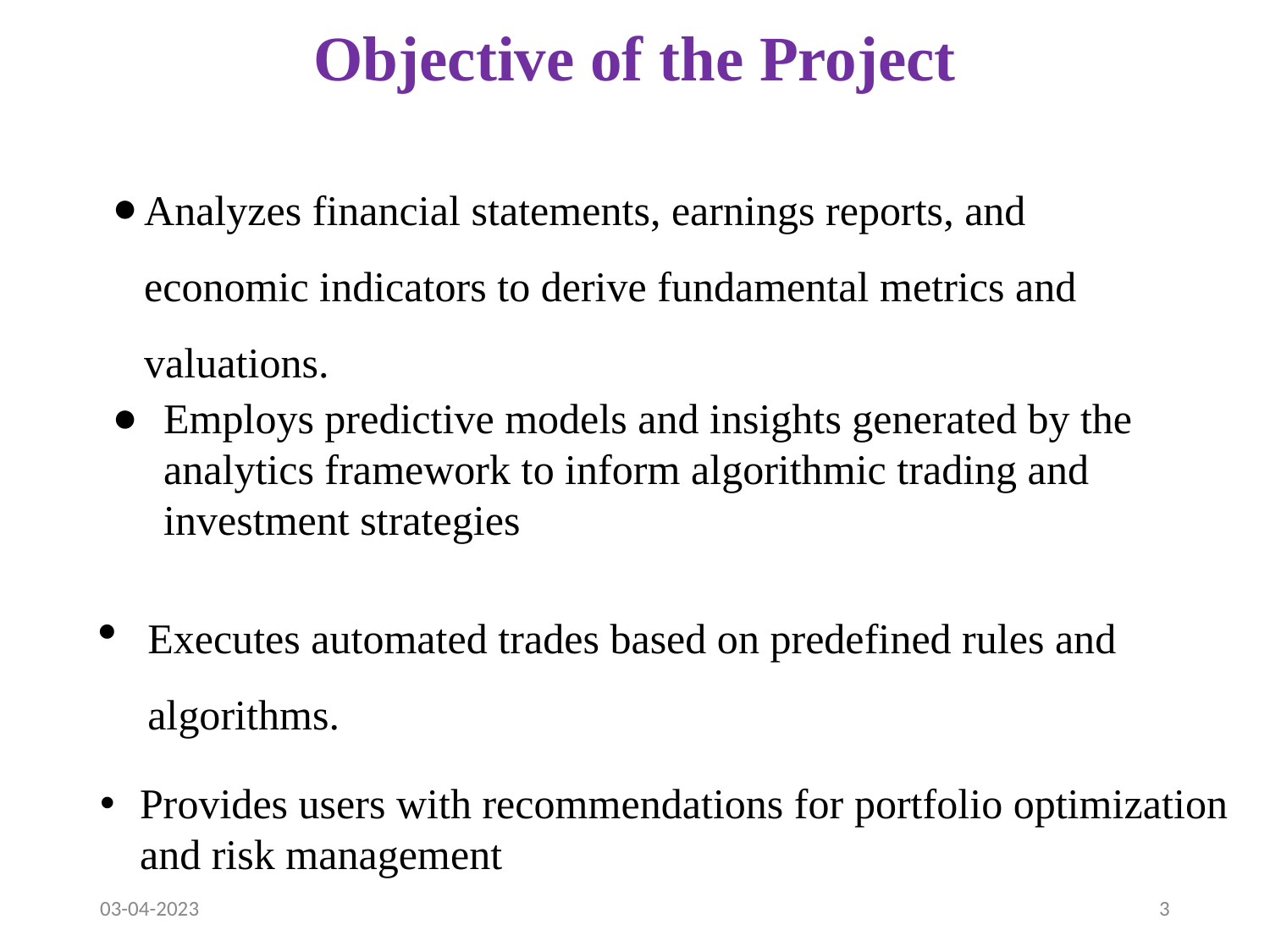

# Objective of the Project
Analyzes financial statements, earnings reports, and economic indicators to derive fundamental metrics and valuations.
Employs predictive models and insights generated by the analytics framework to inform algorithmic trading and investment strategies

Executes automated trades based on predefined rules and algorithms.

Provides users with recommendations for portfolio optimization and risk management
03-04-2023
3